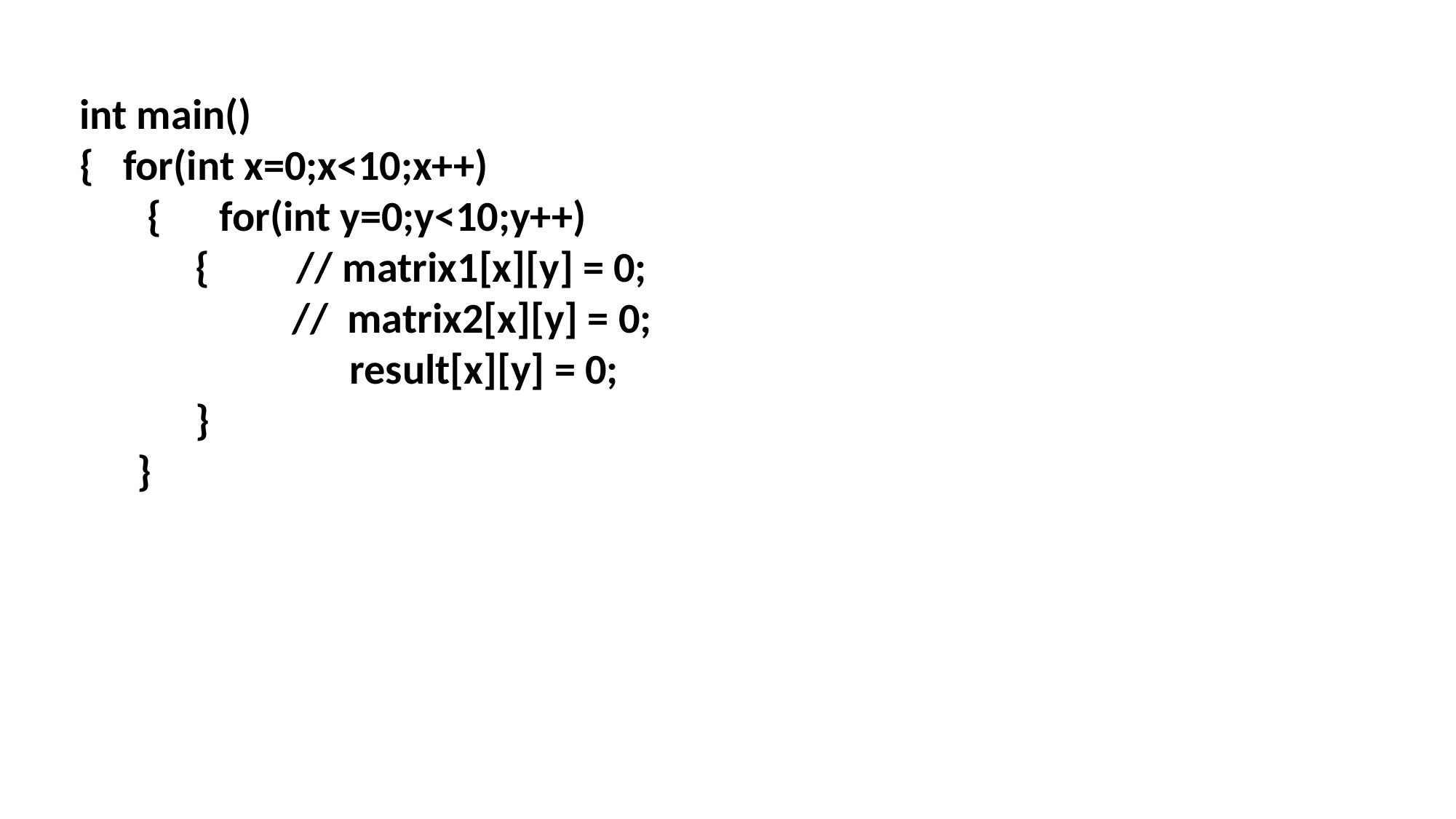

int main()
{   for(int x=0;x<10;x++)
       {      for(int y=0;y<10;y++)
            {         // matrix1[x][y] = 0;
                      //  matrix2[x][y] = 0;
                            result[x][y] = 0;
            }
      }